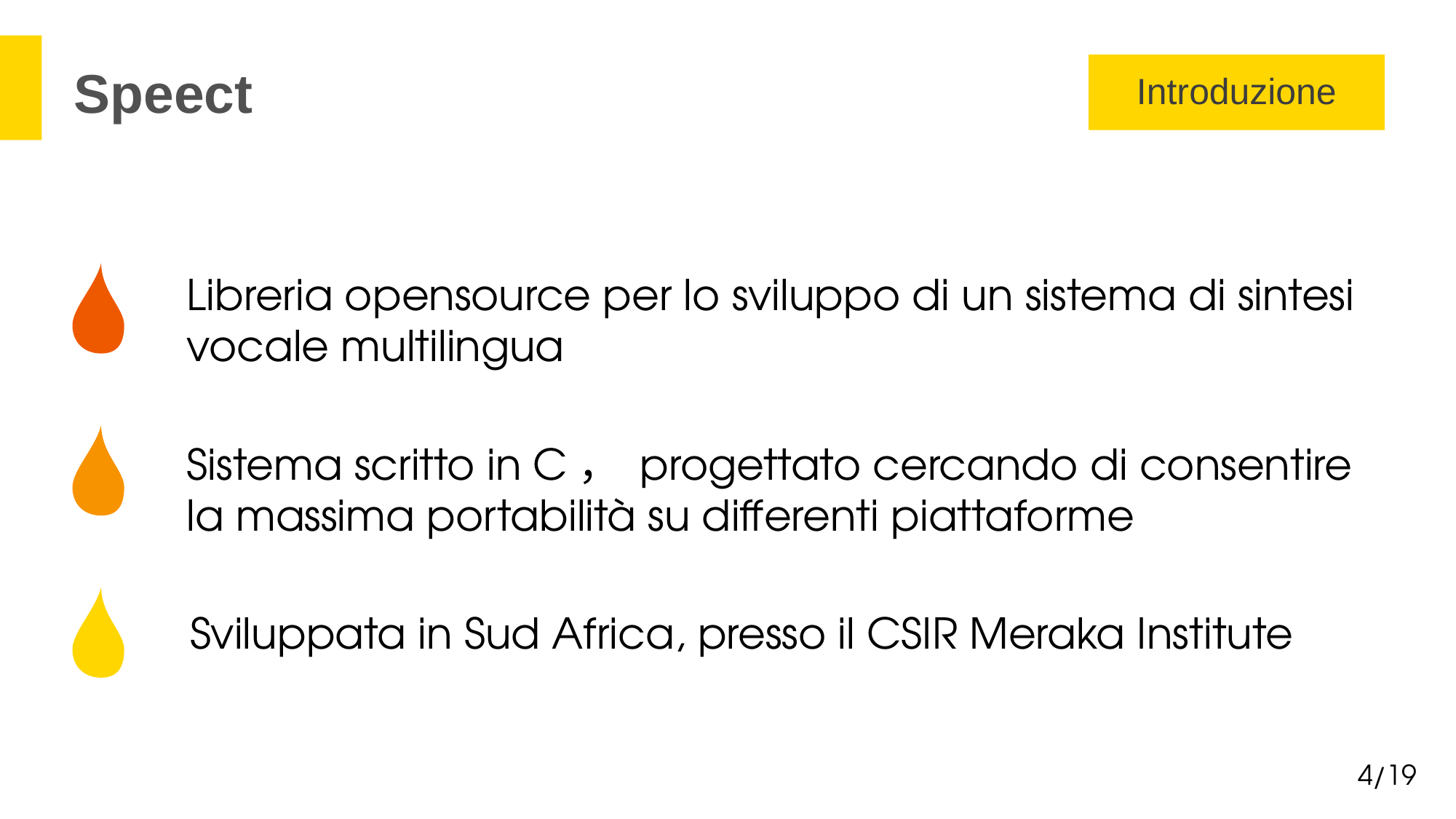

Speect

Introduzione

Libreria opensource per lo sviluppo di un sistema di sintesi vocale multilingua

Sistema scritto in C， progettato cercando di consentire la massima portabilità su differenti piattaforme

Sviluppata in Sud Africa, presso il CSIR Meraka Institute
4/19